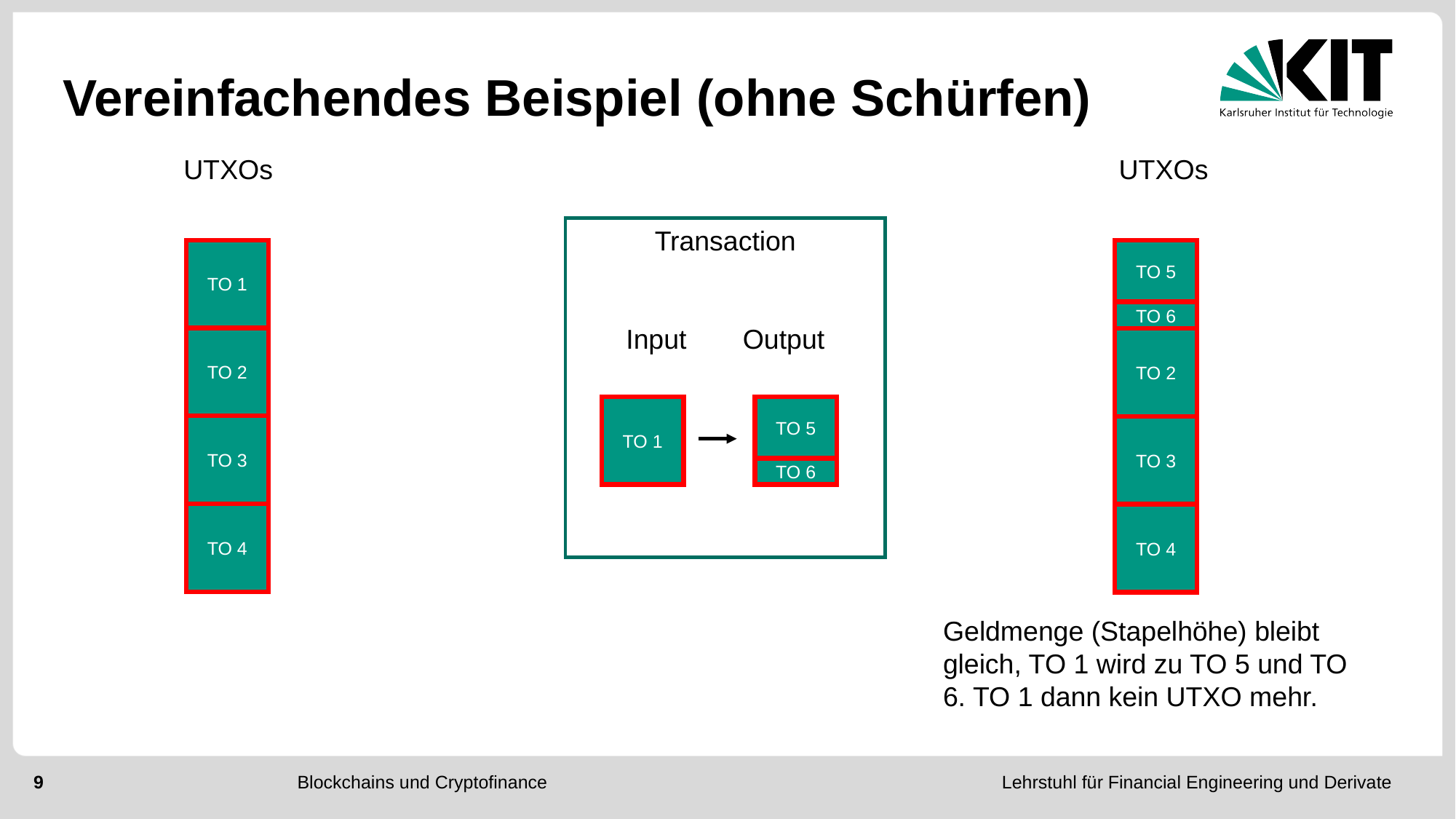

# Vereinfachendes Beispiel (ohne Schürfen)
UTXOs
UTXOs
Transaction

Input  	 Output
TO 1
TO 5
TO 1
TO 6
TO 2
TO 2
TO 5
TO 1
TO 3
TO 3
TO 6
TO 4
TO 4
Geldmenge (Stapelhöhe) bleibt gleich, TO 1 wird zu TO 5 und TO 6. TO 1 dann kein UTXO mehr.
9